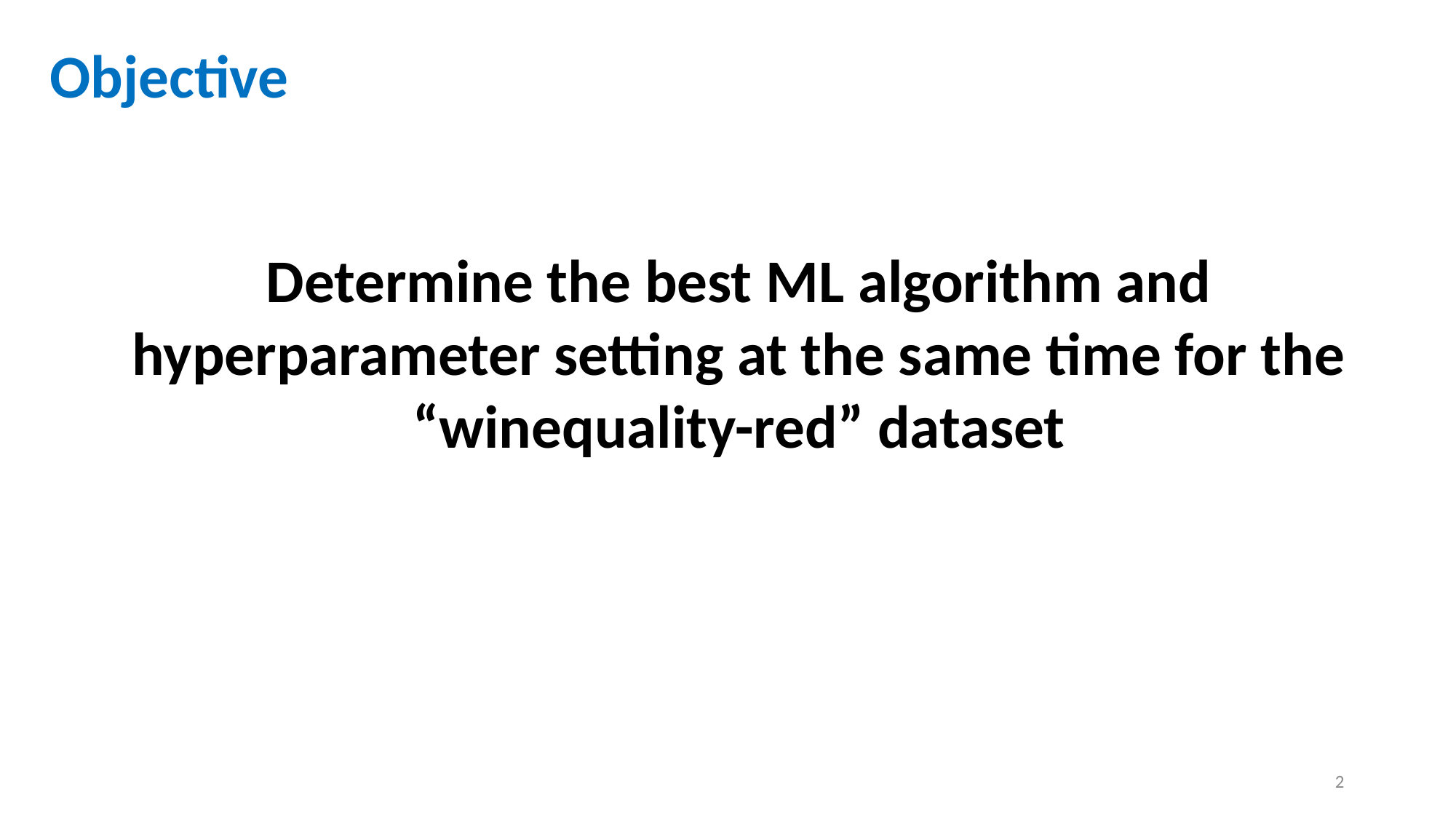

Objective
Determine the best ML algorithm and hyperparameter setting at the same time for the “winequality-red” dataset
2